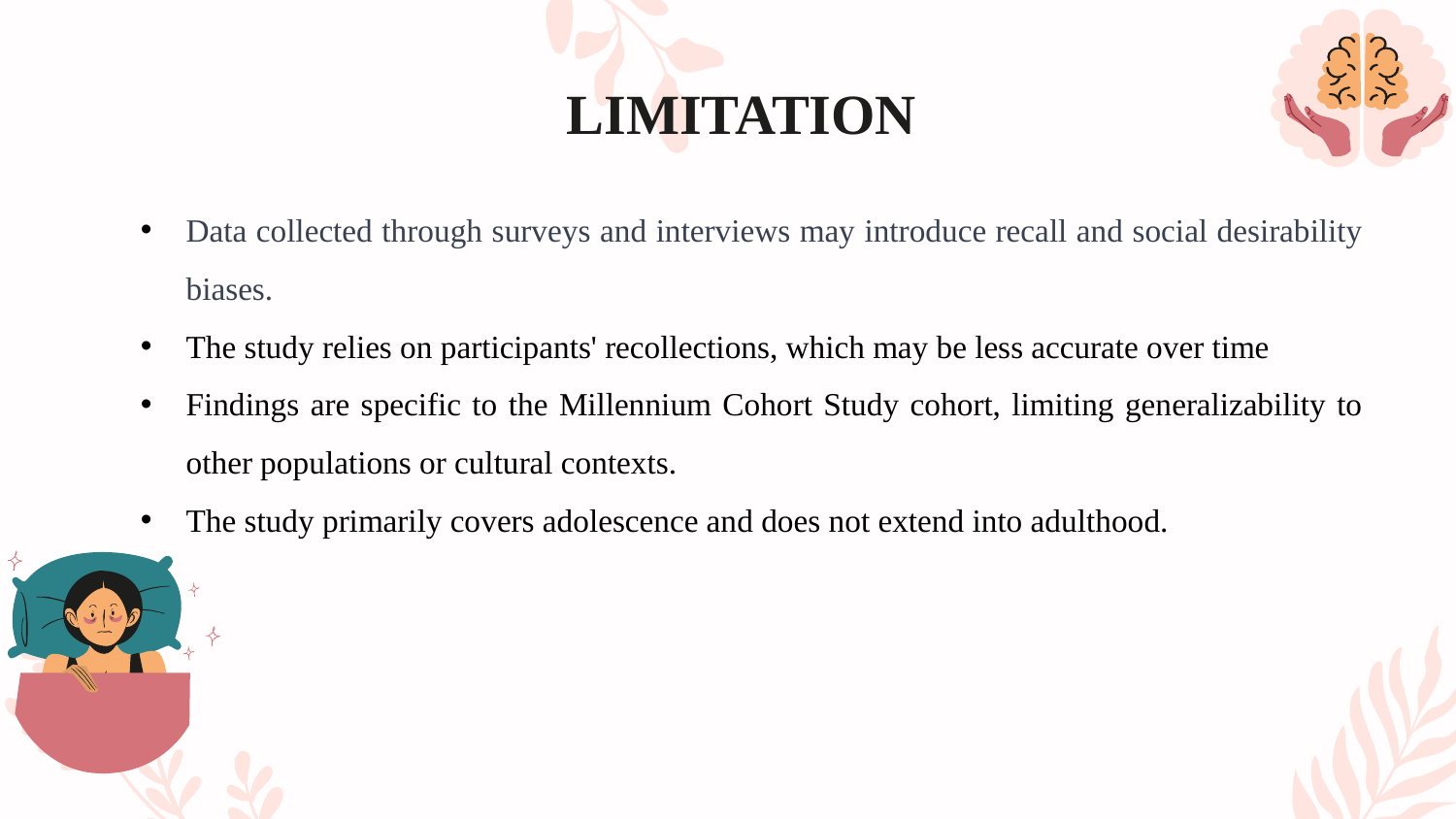

# LIMITATION
Data collected through surveys and interviews may introduce recall and social desirability biases.
The study relies on participants' recollections, which may be less accurate over time
Findings are specific to the Millennium Cohort Study cohort, limiting generalizability to other populations or cultural contexts.
The study primarily covers adolescence and does not extend into adulthood.